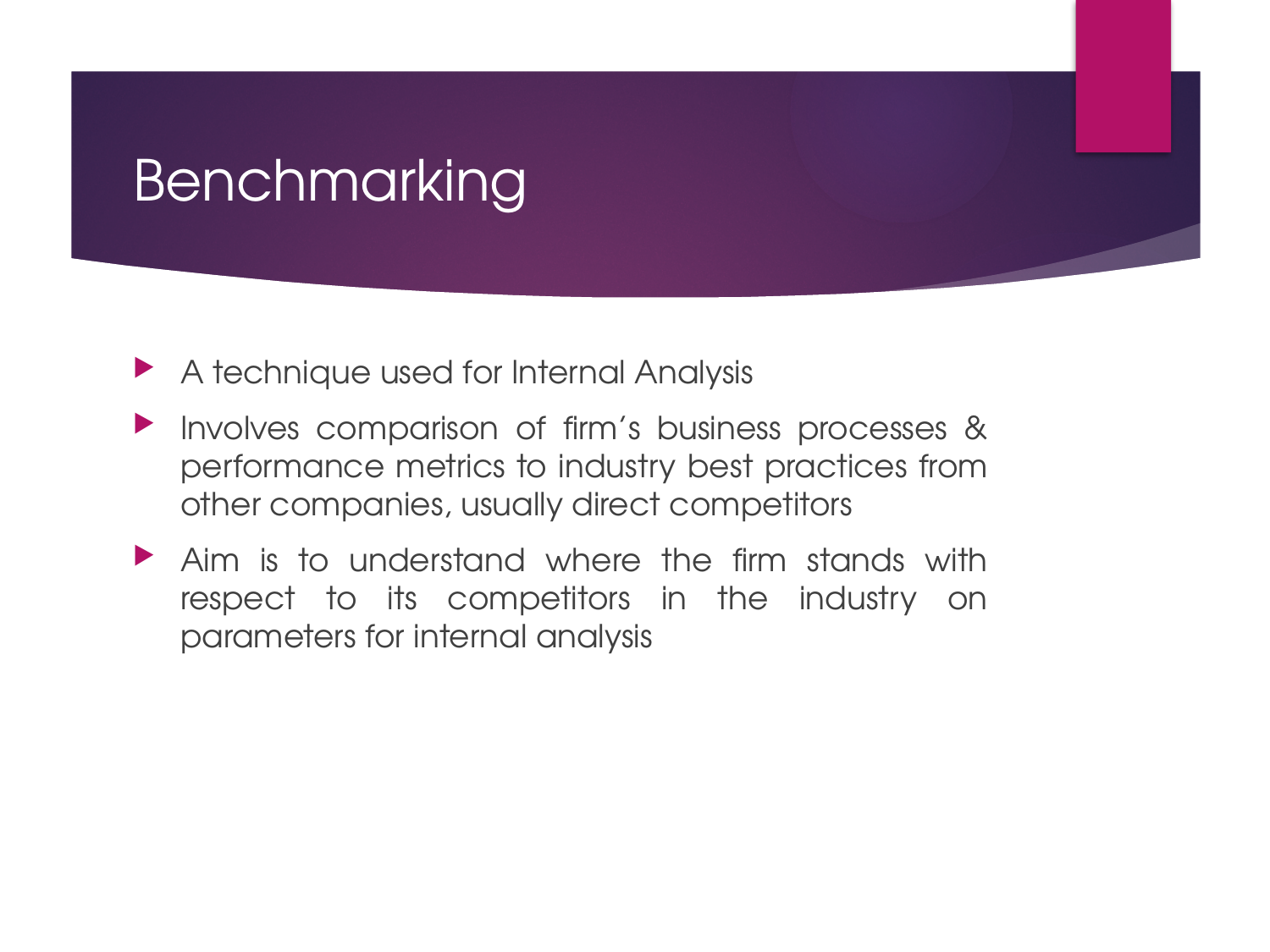

# Benchmarking
A technique used for Internal Analysis
Involves comparison of firm’s business processes & performance metrics to industry best practices from other companies, usually direct competitors
Aim is to understand where the firm stands with respect to its competitors in the industry on parameters for internal analysis